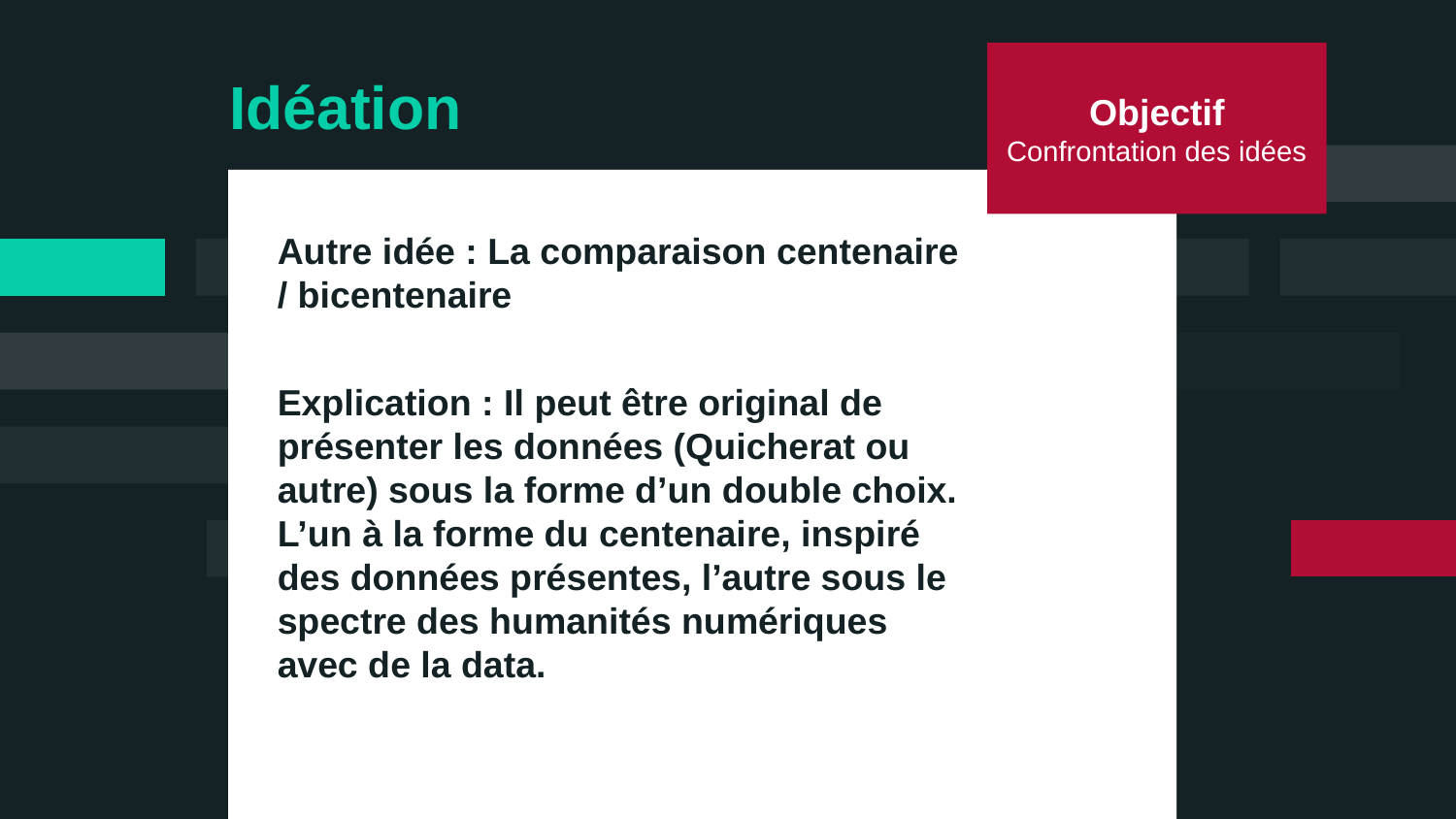

Objectif Confrontation des idées
# Idéation

Autre idée : La comparaison centenaire / bicentenaire

Explication : Il peut être original de présenter les données (Quicherat ou autre) sous la forme d’un double choix. L’un à la forme du centenaire, inspiré des données présentes, l’autre sous le spectre des humanités numériques avec de la data.